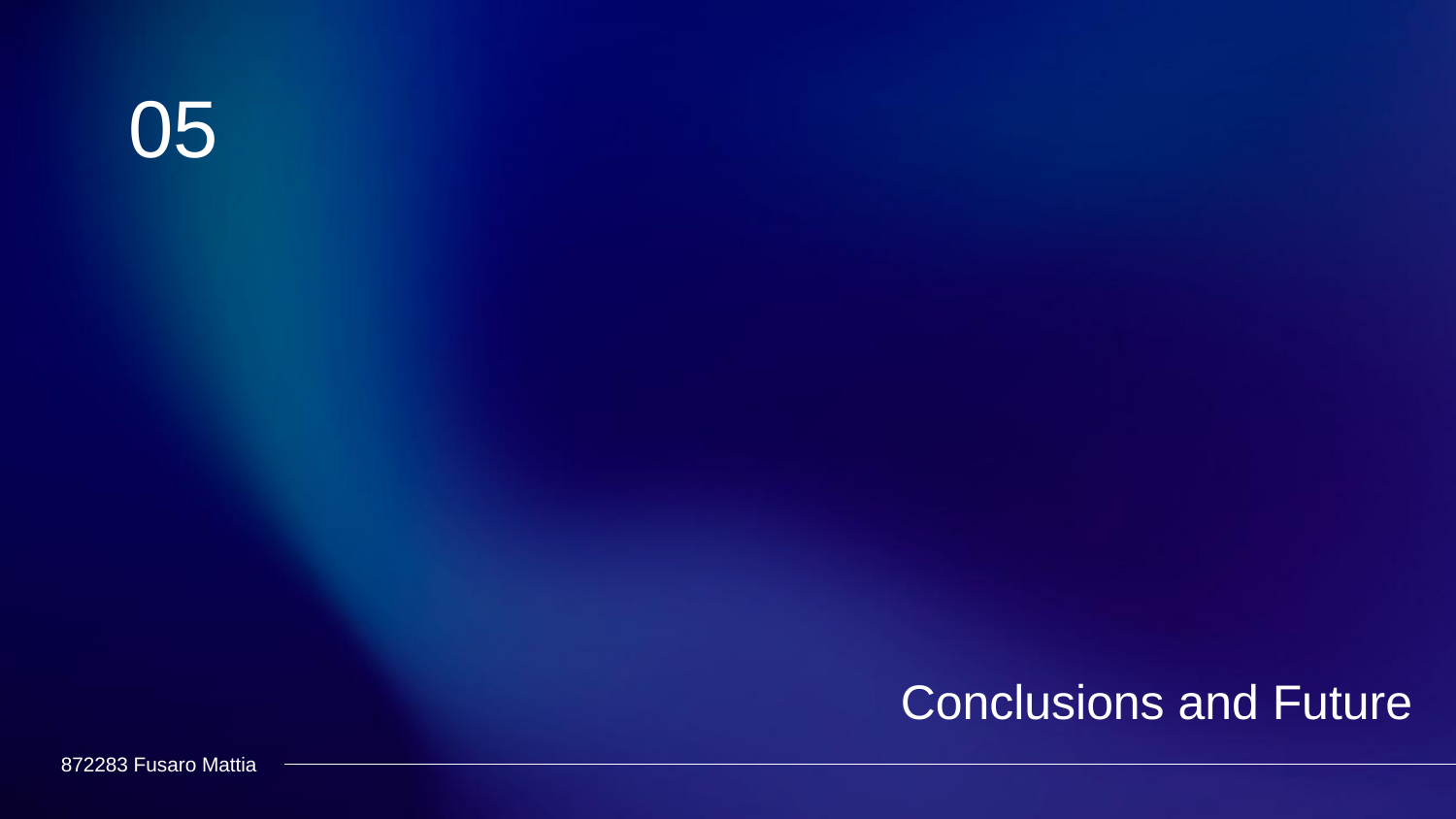

05
# Conclusions and Future

872283 Fusaro Mattia